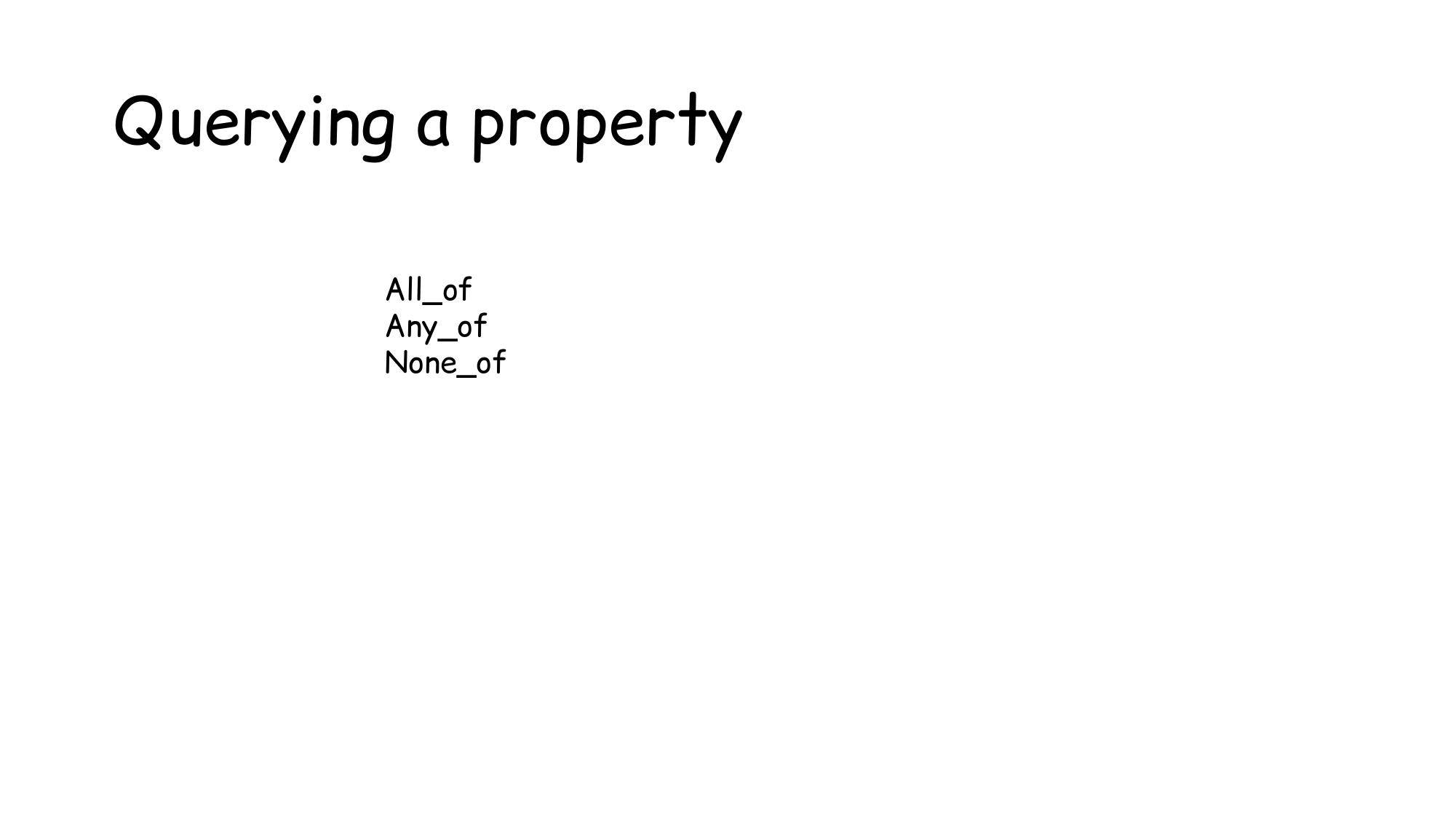

# Querying a property
All_of
Any_of
None_of